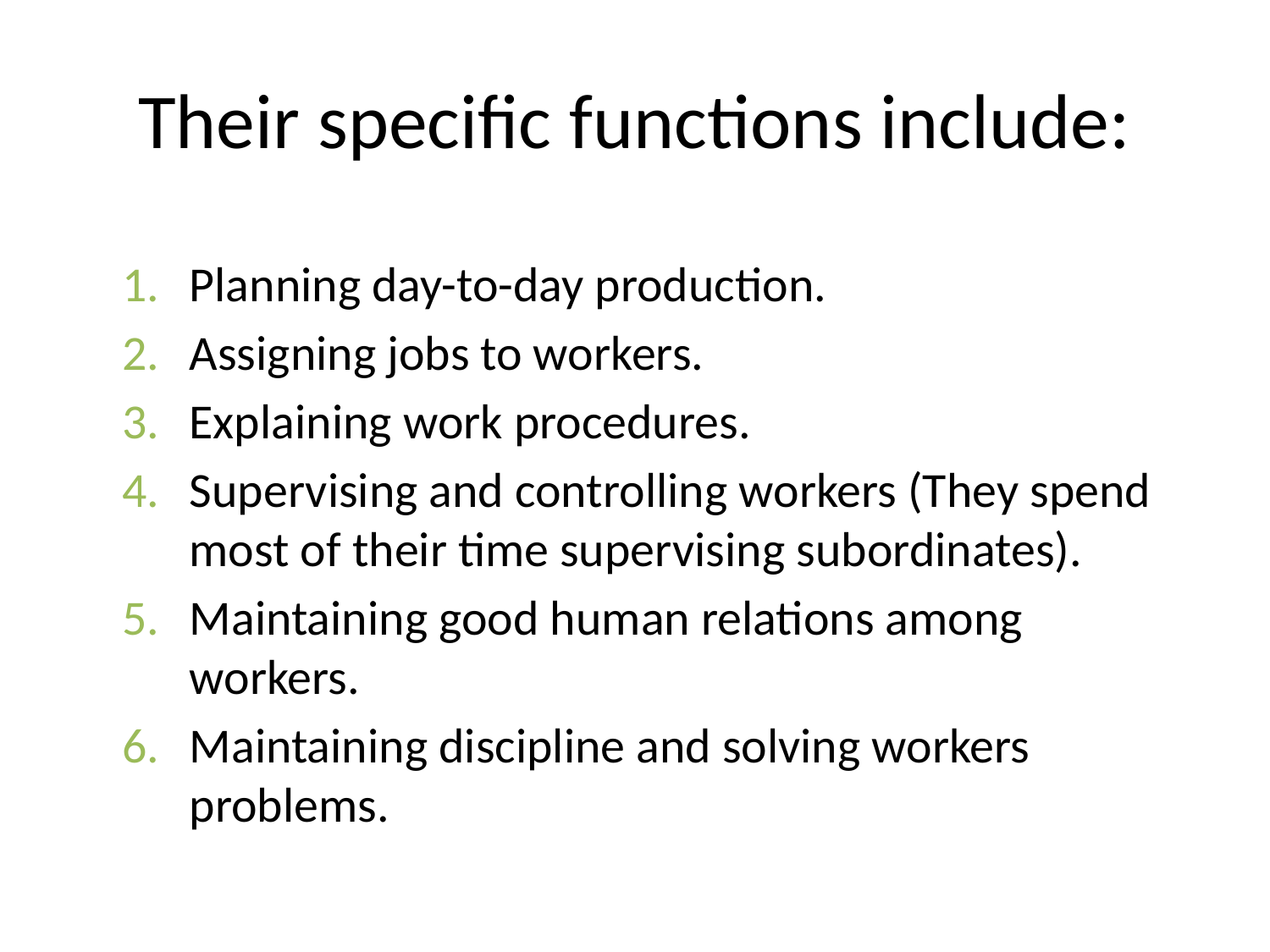

# Their specific functions include:
Planning day-to-day production.
Assigning jobs to workers.
Explaining work procedures.
Supervising and controlling workers (They spend most of their time supervising subordinates).
Maintaining good human relations among workers.
Maintaining discipline and solving workers problems.